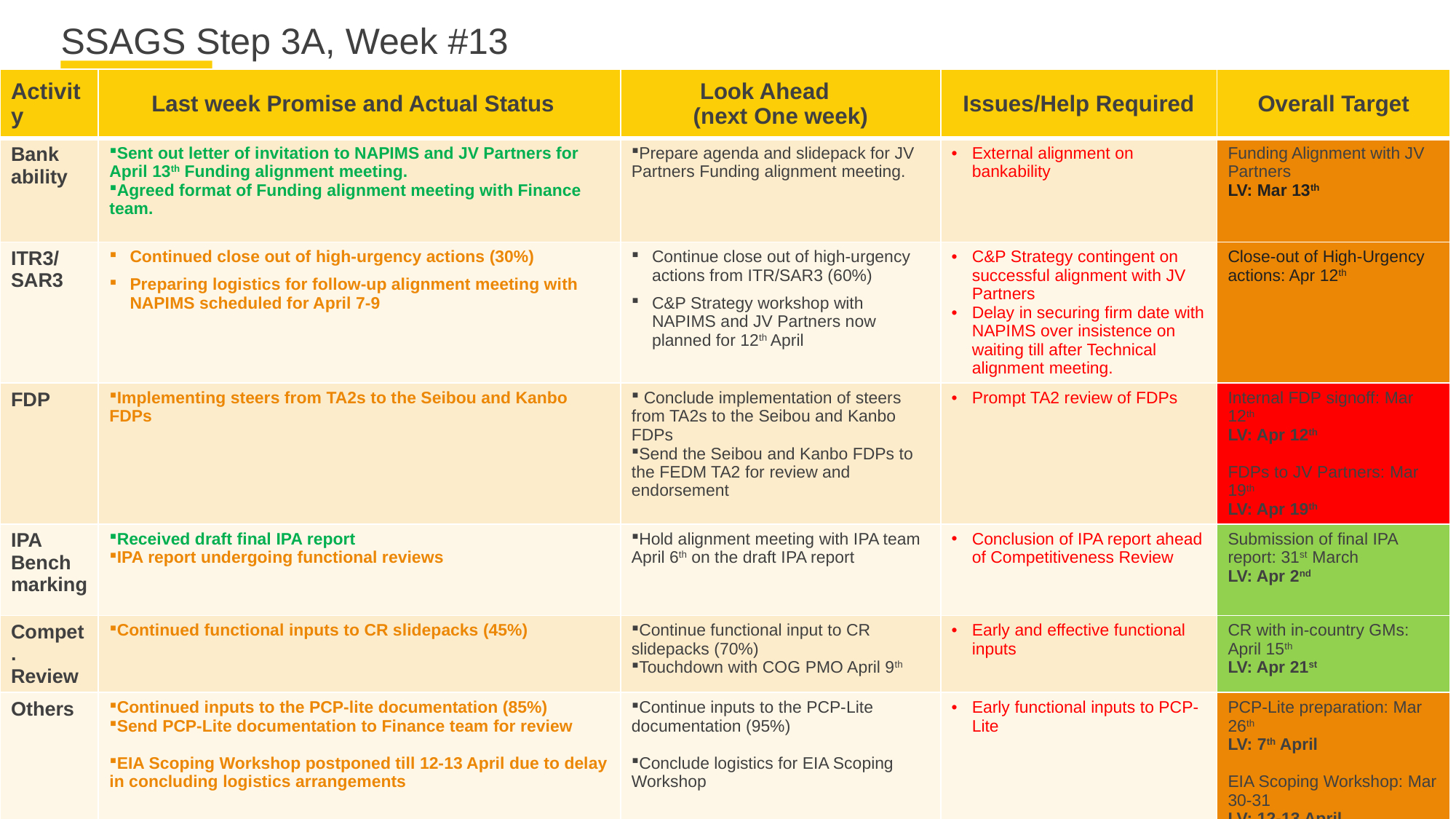

# SSAGS Step 3A, Week #13
| Activity | Last week Promise and Actual Status | Look Ahead (next One week) | Issues/Help Required | Overall Target |
| --- | --- | --- | --- | --- |
| Bank ability | Sent out letter of invitation to NAPIMS and JV Partners for April 13th Funding alignment meeting. Agreed format of Funding alignment meeting with Finance team. | Prepare agenda and slidepack for JV Partners Funding alignment meeting. | External alignment on bankability | Funding Alignment with JV Partners LV: Mar 13th |
| ITR3/ SAR3 | Continued close out of high-urgency actions (30%) Preparing logistics for follow-up alignment meeting with NAPIMS scheduled for April 7-9 | Continue close out of high-urgency actions from ITR/SAR3 (60%) C&P Strategy workshop with NAPIMS and JV Partners now planned for 12th April | C&P Strategy contingent on successful alignment with JV Partners Delay in securing firm date with NAPIMS over insistence on waiting till after Technical alignment meeting. | Close-out of High-Urgency actions: Apr 12th |
| FDP | Implementing steers from TA2s to the Seibou and Kanbo FDPs | Conclude implementation of steers from TA2s to the Seibou and Kanbo FDPs Send the Seibou and Kanbo FDPs to the FEDM TA2 for review and endorsement | Prompt TA2 review of FDPs | Internal FDP signoff: Mar 12th LV: Apr 12th FDPs to JV Partners: Mar 19th LV: Apr 19th |
| IPA Bench marking | Received draft final IPA report IPA report undergoing functional reviews | Hold alignment meeting with IPA team April 6th on the draft IPA report | Conclusion of IPA report ahead of Competitiveness Review | Submission of final IPA report: 31st March LV: Apr 2nd |
| Compet. Review | Continued functional inputs to CR slidepacks (45%) | Continue functional input to CR slidepacks (70%) Touchdown with COG PMO April 9th | Early and effective functional inputs | CR with in-country GMs: April 15th LV: Apr 21st |
| Others | Continued inputs to the PCP-lite documentation (85%) Send PCP-Lite documentation to Finance team for review EIA Scoping Workshop postponed till 12-13 April due to delay in concluding logistics arrangements | Continue inputs to the PCP-Lite documentation (95%) Conclude logistics for EIA Scoping Workshop | Early functional inputs to PCP-Lite | PCP-Lite preparation: Mar 26th LV: 7th April EIA Scoping Workshop: Mar 30-31 LV: 12-13 April |
|  |  |  |  | DG3: end-April 2021 |
3